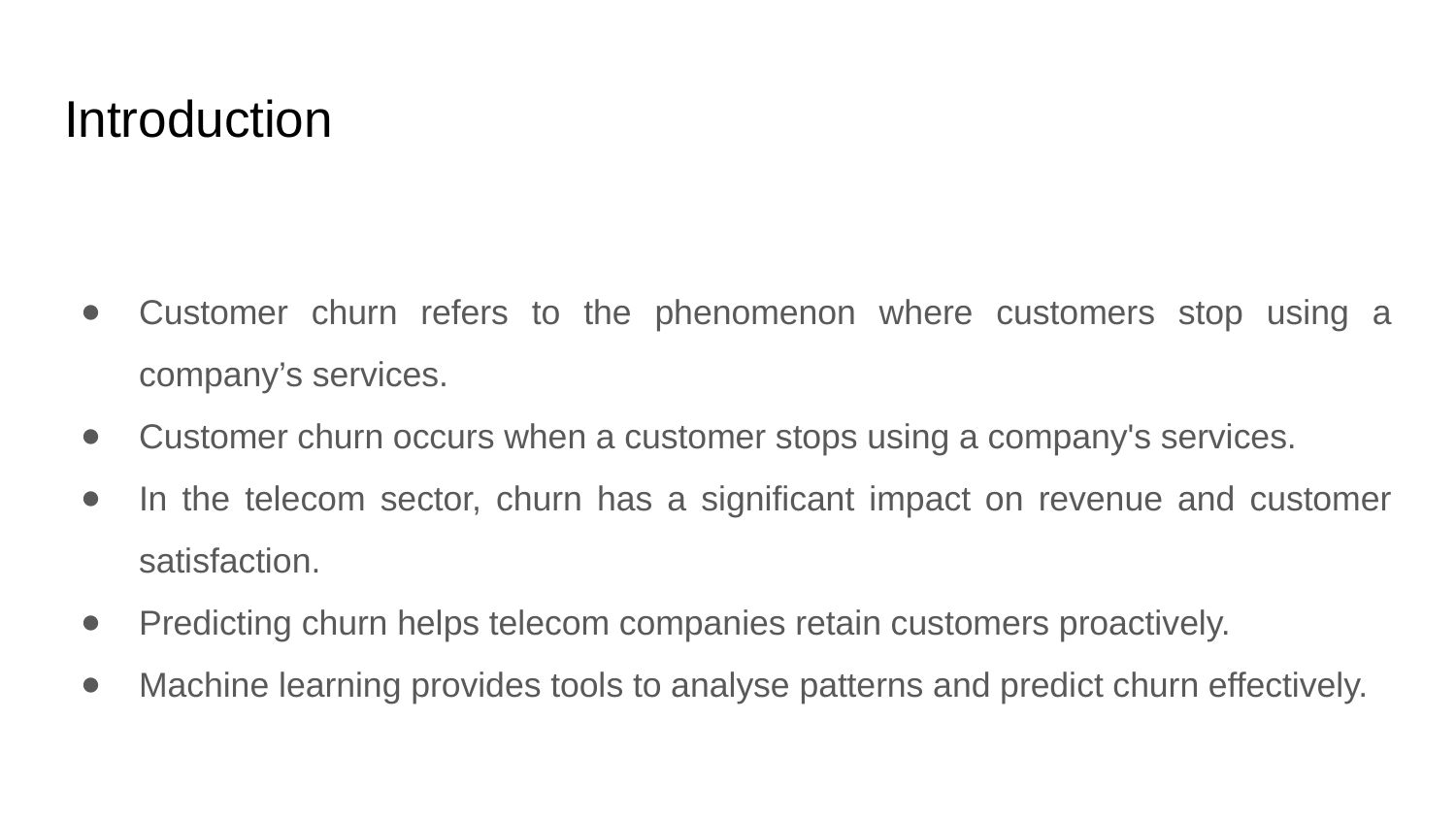

# Introduction
Customer churn refers to the phenomenon where customers stop using a company’s services.
Customer churn occurs when a customer stops using a company's services.
In the telecom sector, churn has a significant impact on revenue and customer satisfaction.
Predicting churn helps telecom companies retain customers proactively.
Machine learning provides tools to analyse patterns and predict churn effectively.